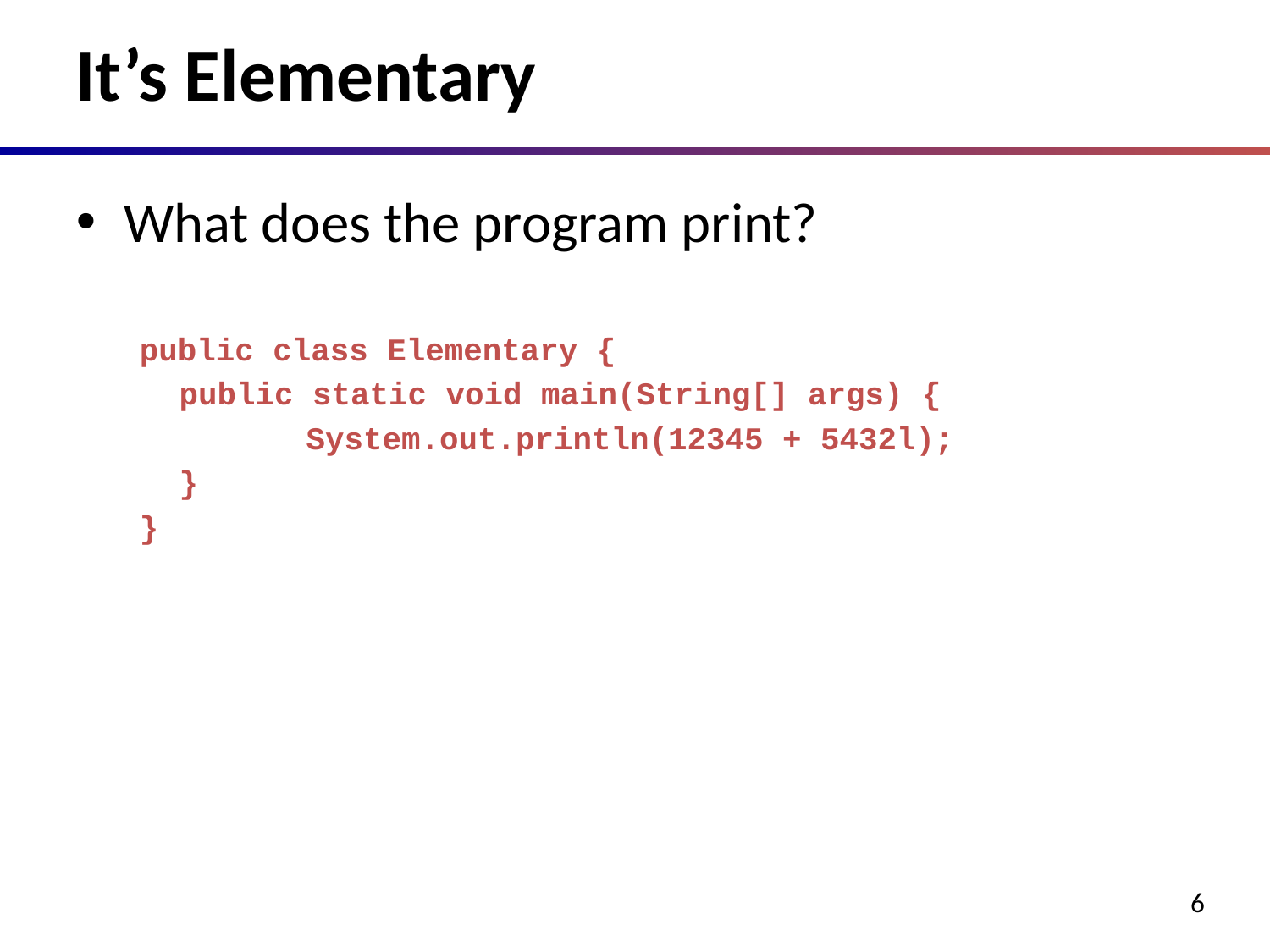

# It’s Elementary
What does the program print?

public class Elementary {
	public static void main(String[] args) {
		System.out.println(12345 + 5432l);
	}
}